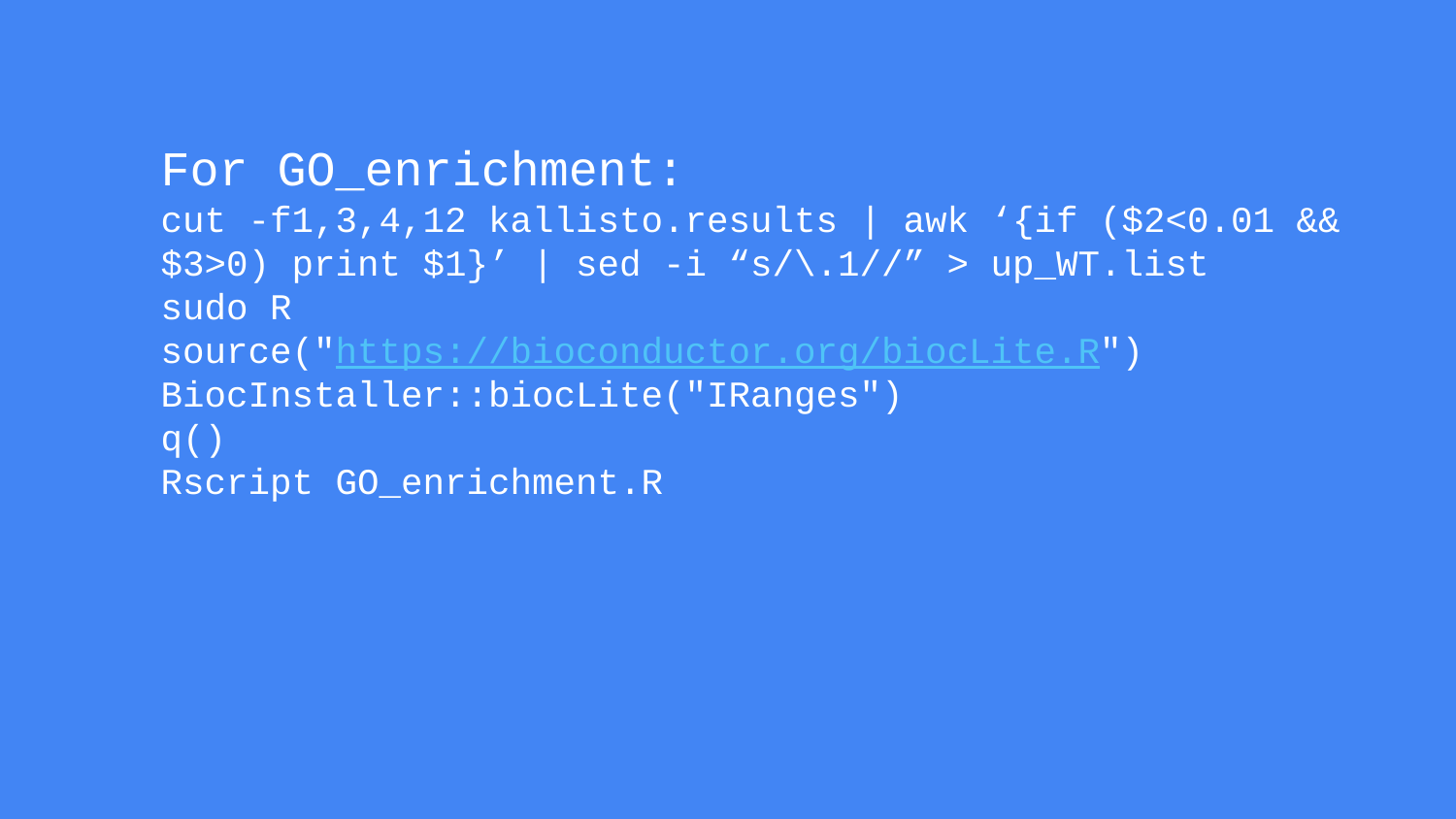

# For GO_enrichment:
cut -f1,3,4,12 kallisto.results | awk ‘{if ($2<0.01 && $3>0) print $1}’ | sed -i “s/\.1//” > up_WT.list
sudo R
source("https://bioconductor.org/biocLite.R")
BiocInstaller::biocLite("IRanges")
q()
Rscript GO_enrichment.R